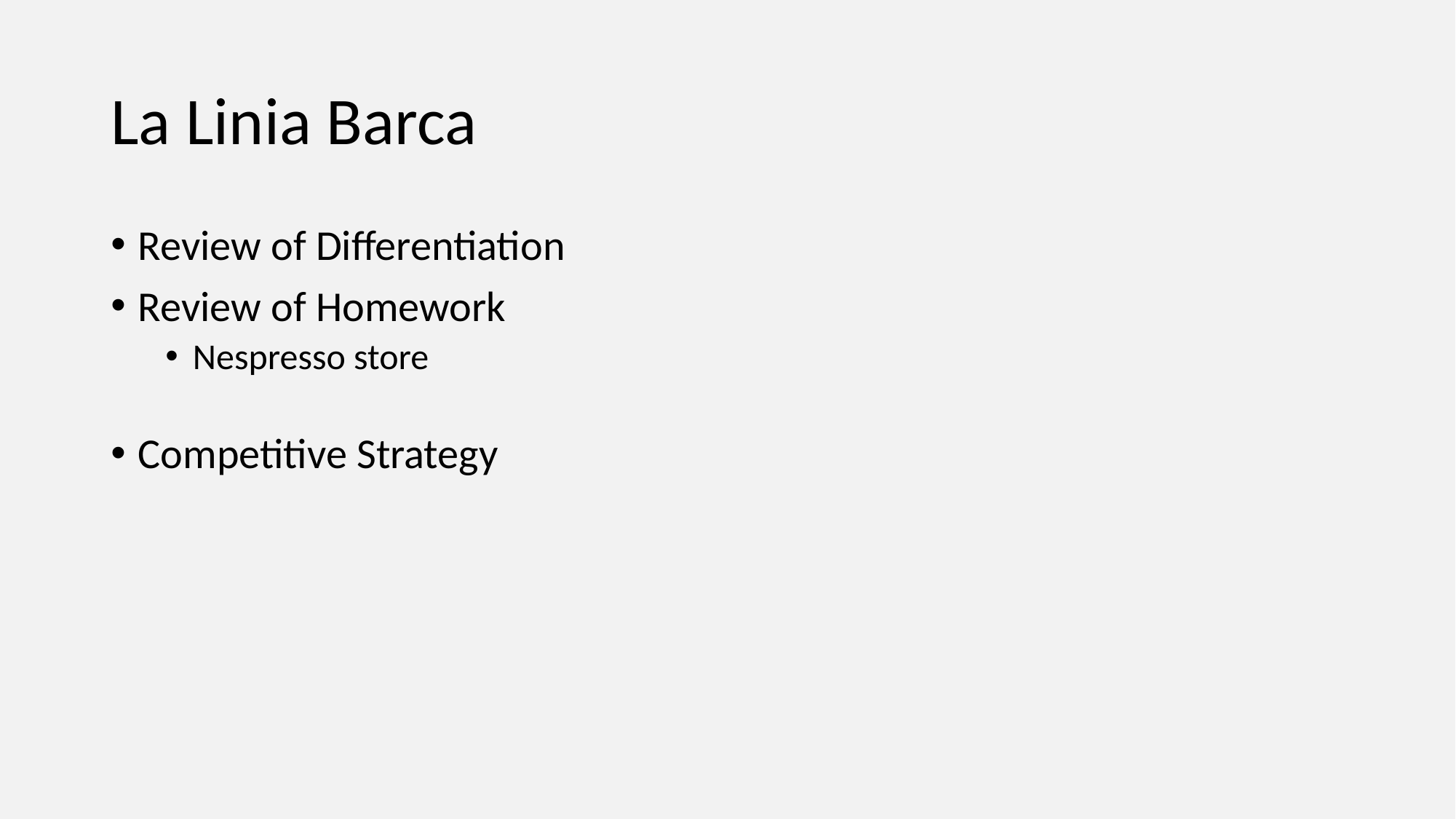

# La Linia Barca
Review of Differentiation
Review of Homework
Nespresso store
Competitive Strategy